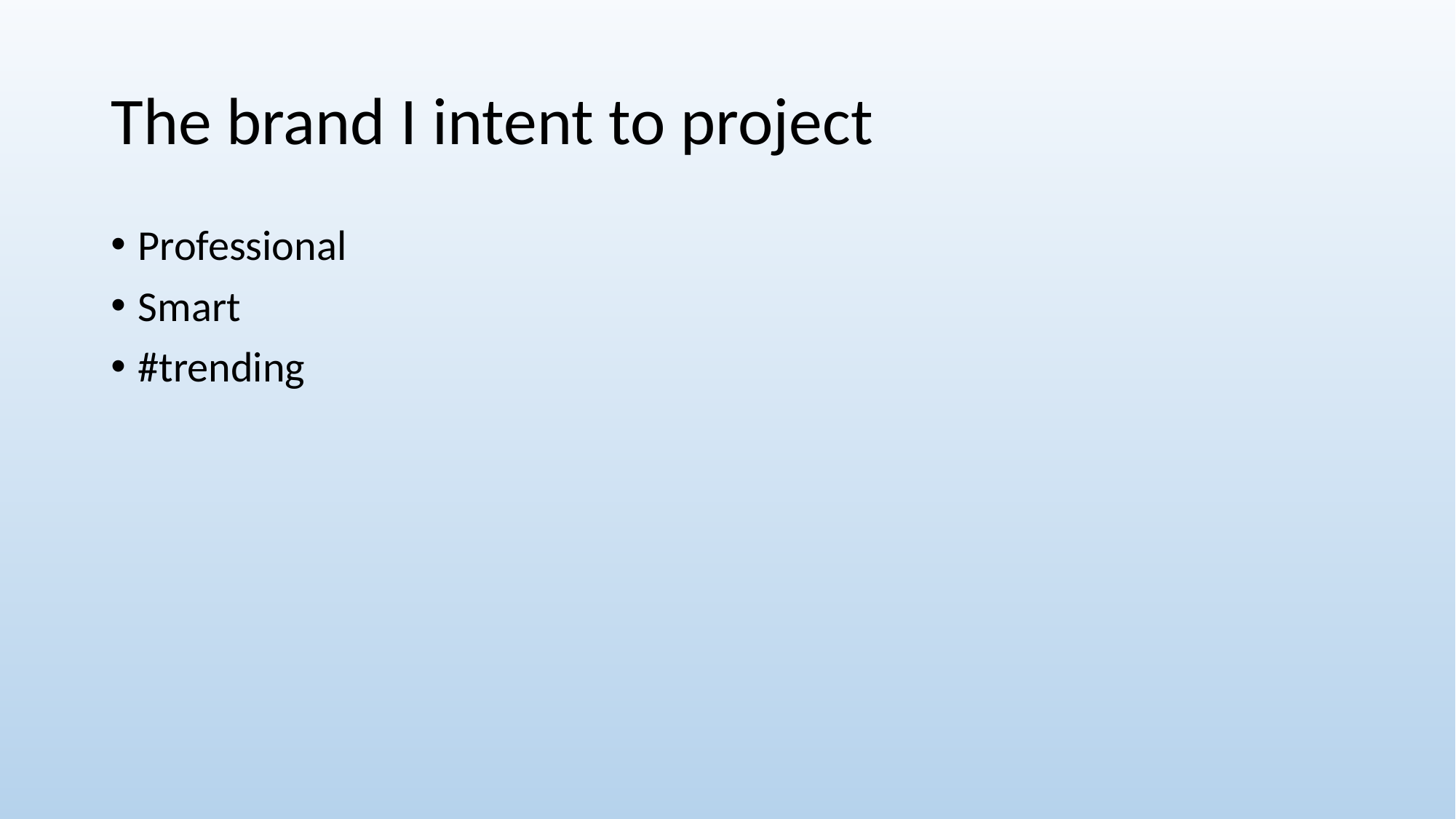

# The brand I intent to project
Professional
Smart
#trending